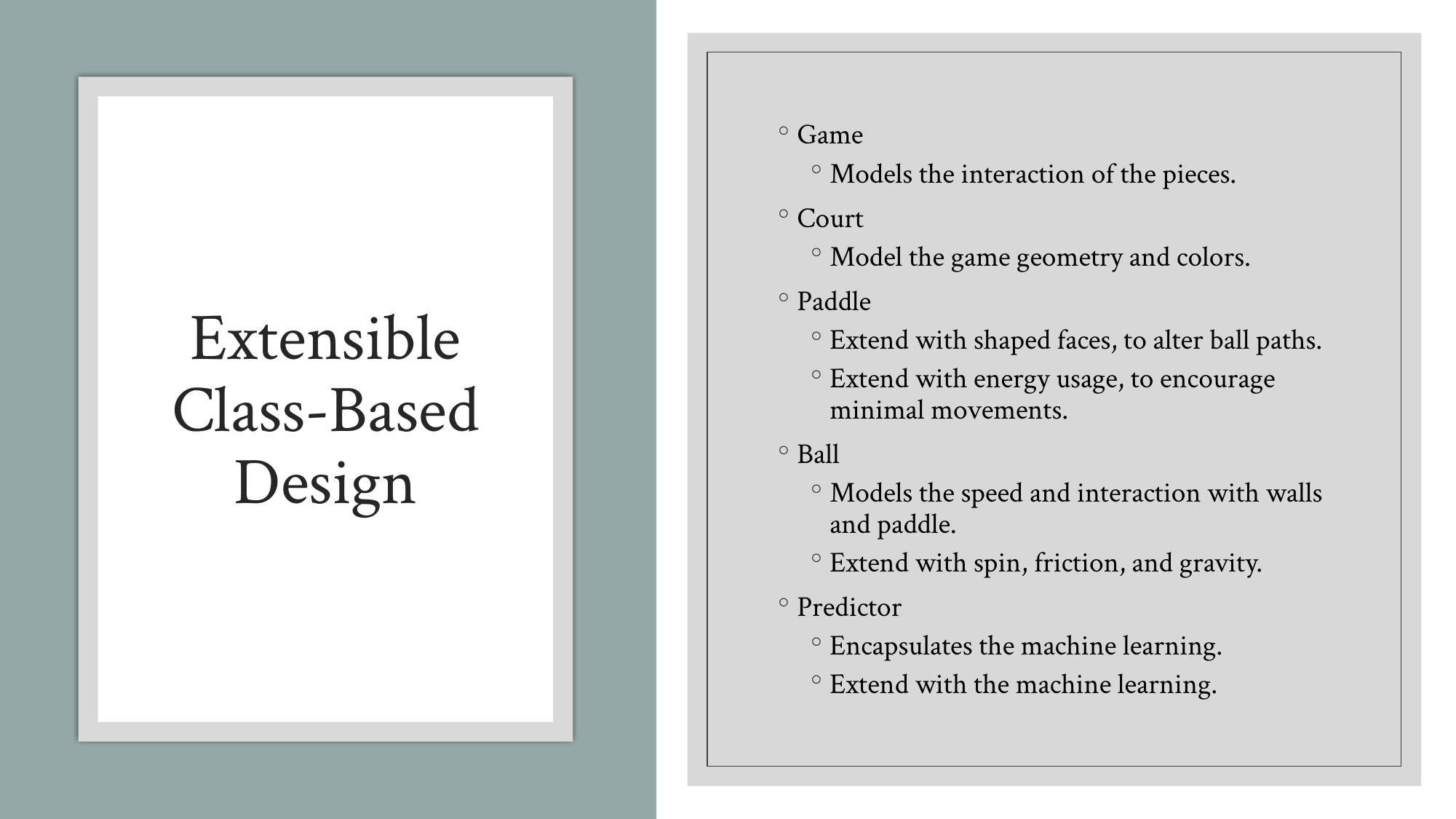

Game
Models the interaction of the pieces.
Court
Model the game geometry and colors.
Paddle
Extend with shaped faces, to alter ball paths.
Extend with energy usage, to encourage minimal movements.
Ball
Models the speed and interaction with walls and paddle.
Extend with spin, friction, and gravity.
Predictor
Encapsulates the machine learning.
Extend with the machine learning.
# Extensible Class-Based Design